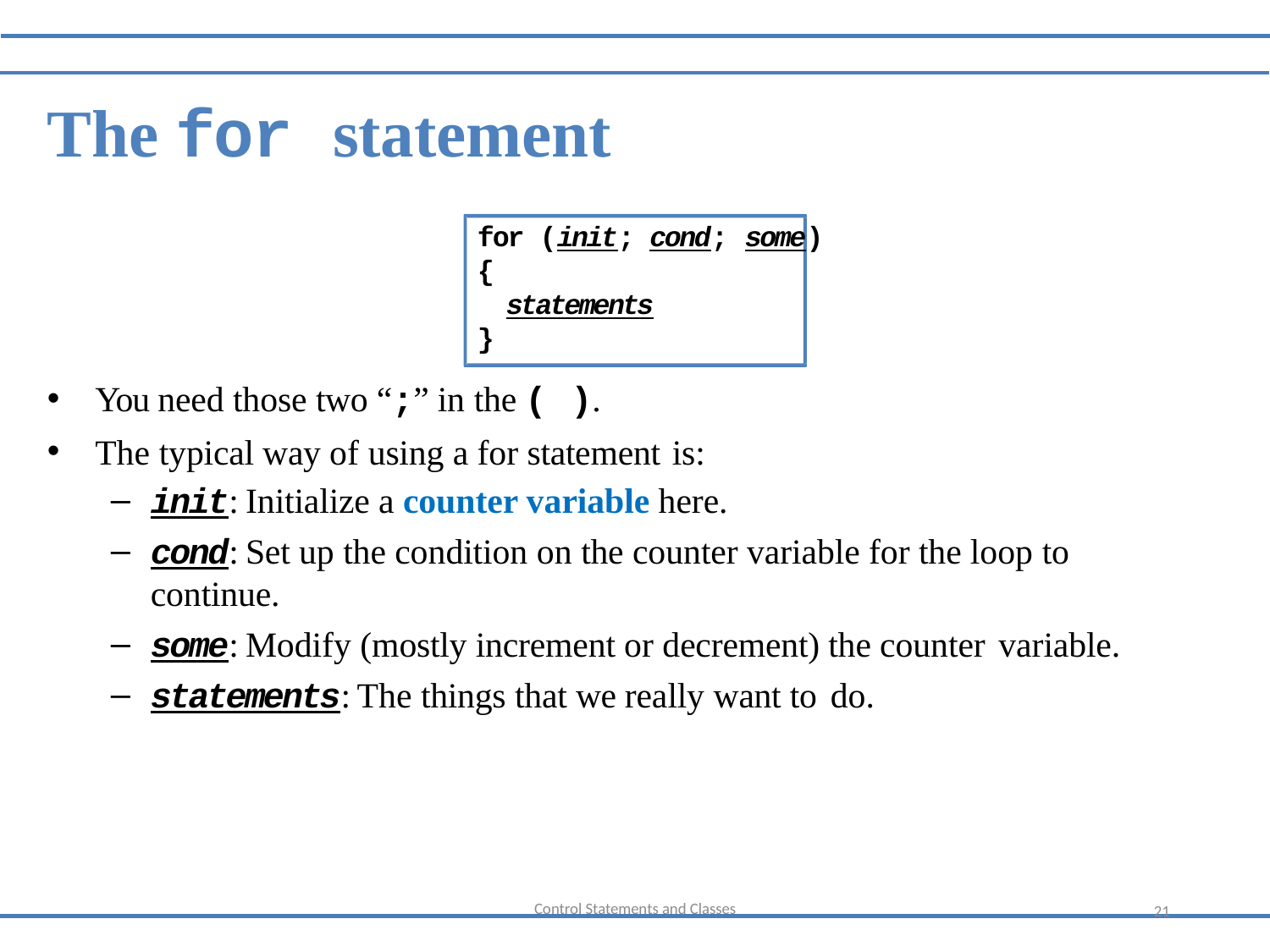

The for statement
for (init; cond; some)
{
statements
}
You need those two “;” in the ( ).
The typical way of using a for statement is:
init: Initialize a counter variable here.
cond: Set up the condition on the counter variable for the loop to continue.
some: Modify (mostly increment or decrement) the counter variable.
statements: The things that we really want to do.

Control Statements and Classes
21